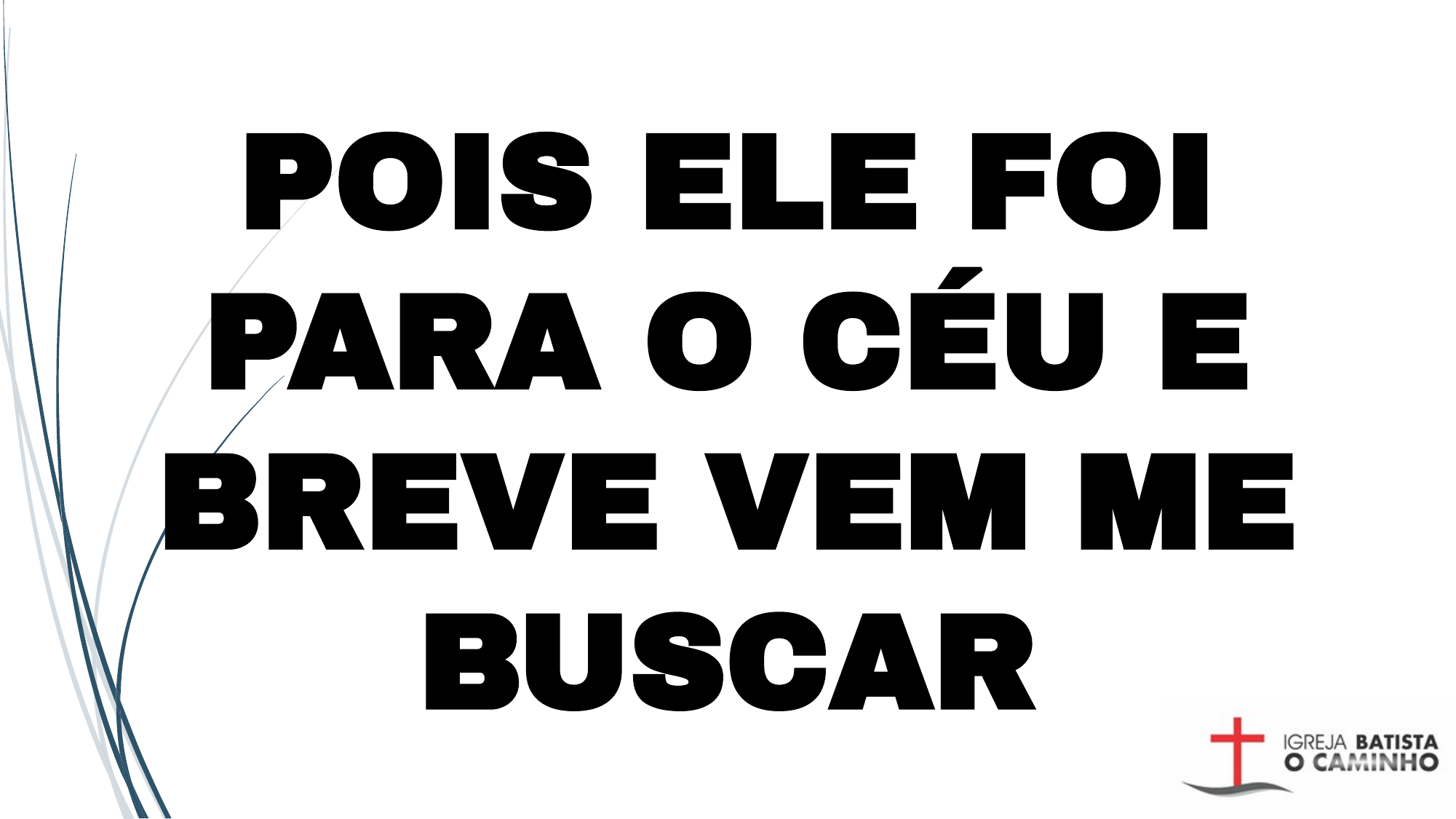

# POIS ELE FOI PARA O CÉU E BREVE VEM ME BUSCAR